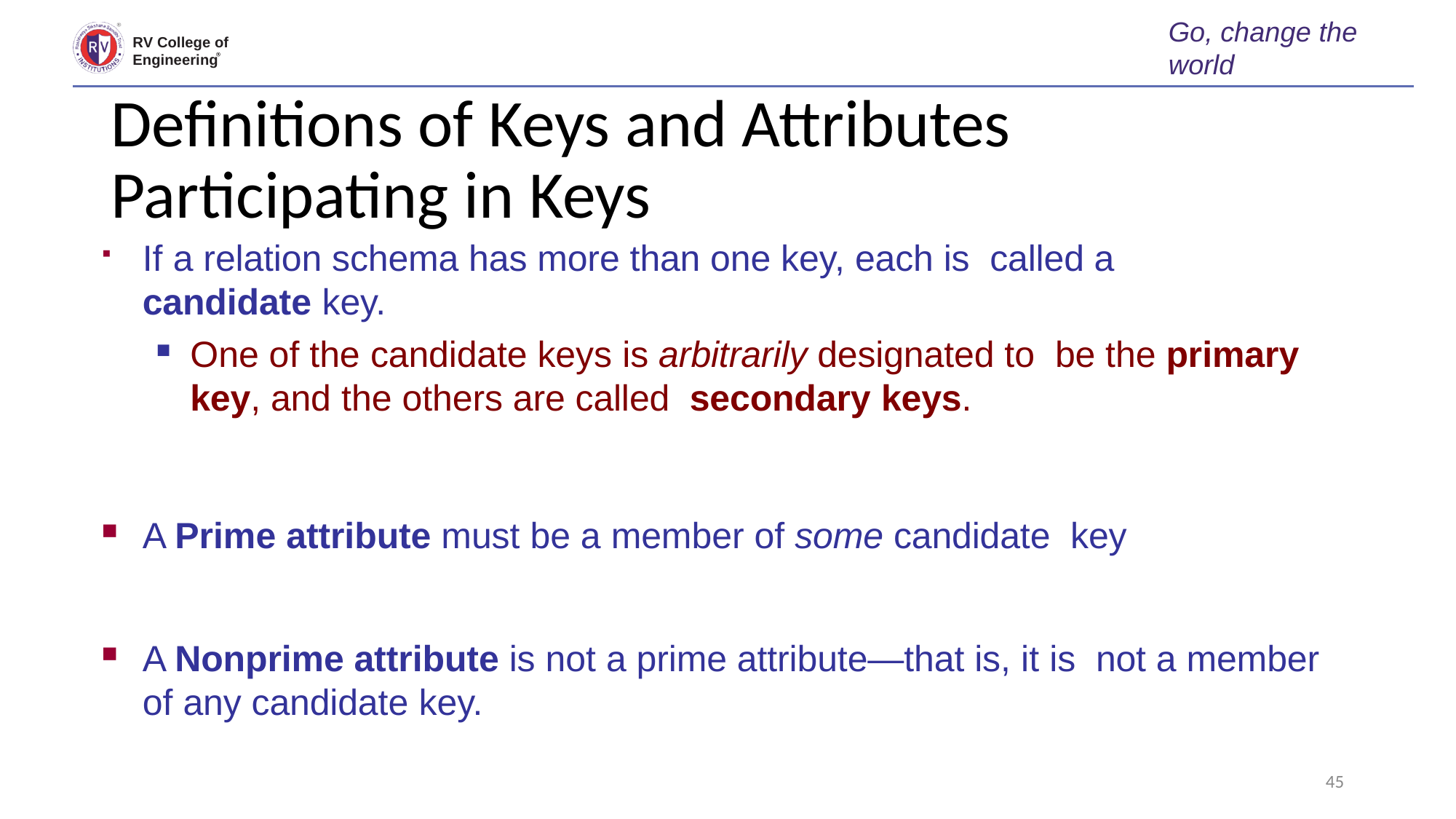

Go, change the world

RV College of
Engineering

# Definitions of Keys and Attributes  Participating in Keys

If a relation schema has more than one key, each is  called a candidate key.
One of the candidate keys is arbitrarily designated to  be the primary key, and the others are called  secondary keys.

A Prime attribute must be a member of some candidate  key

A Nonprime attribute is not a prime attribute—that is, it is  not a member of any candidate key.
45